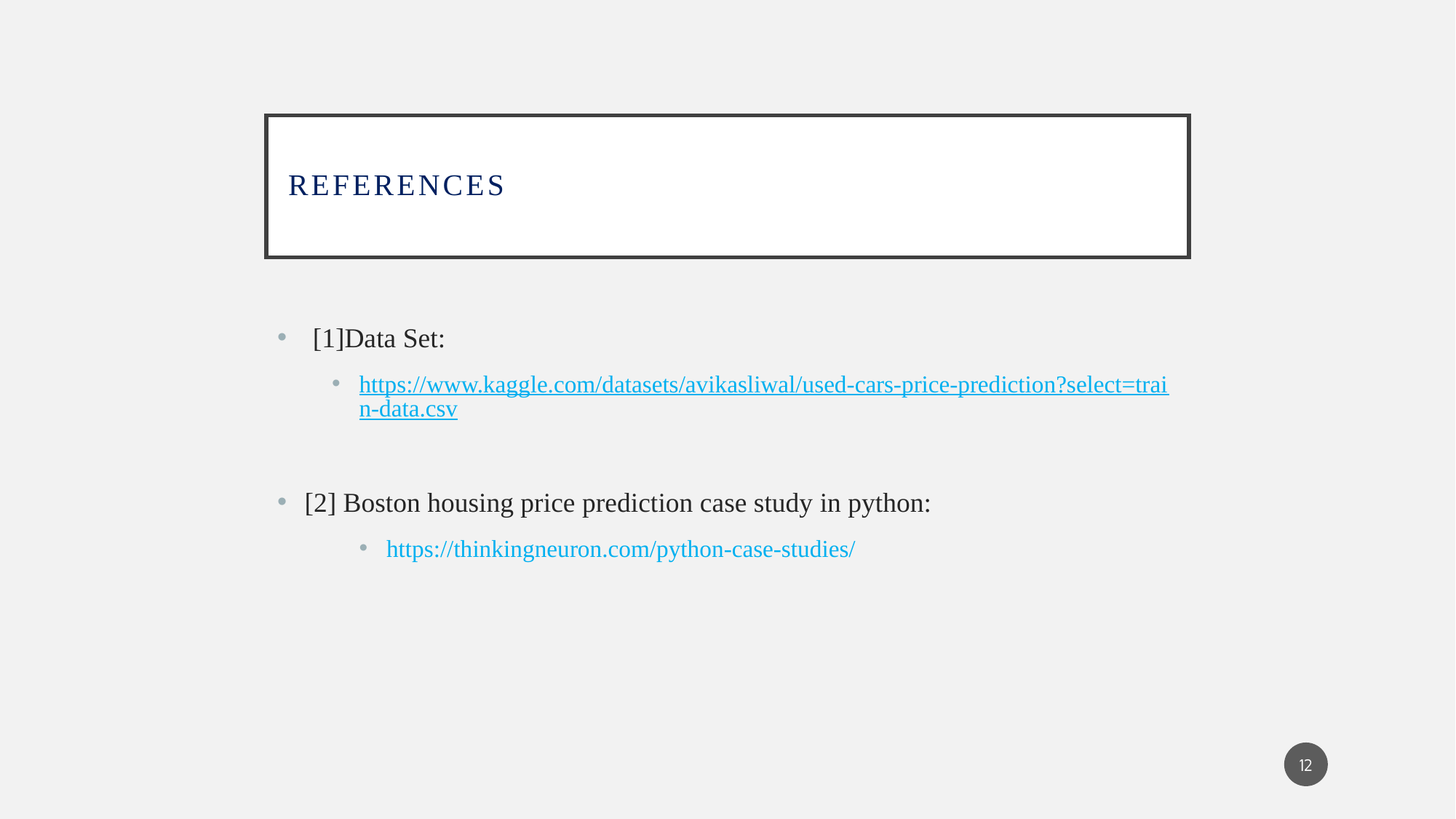

# references
 [1]Data Set:
https://www.kaggle.com/datasets/avikasliwal/used-cars-price-prediction?select=train-data.csv

[2] Boston housing price prediction case study in python:
https://thinkingneuron.com/python-case-studies/
12